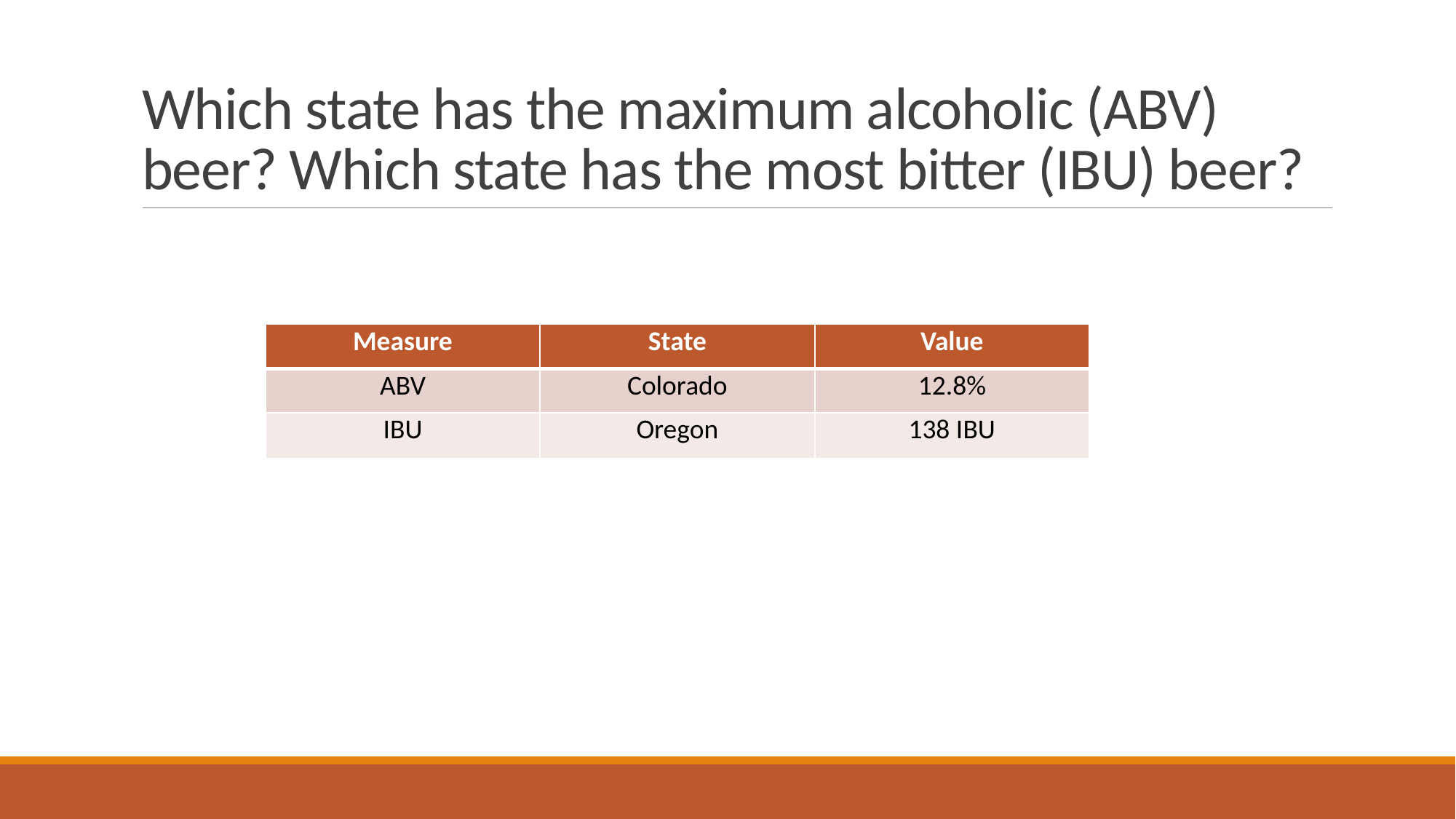

# Which state has the maximum alcoholic (ABV) beer? Which state has the most bitter (IBU) beer?
| Measure | State | Value |
| --- | --- | --- |
| ABV | Colorado | 12.8% |
| IBU | Oregon | 138 IBU |